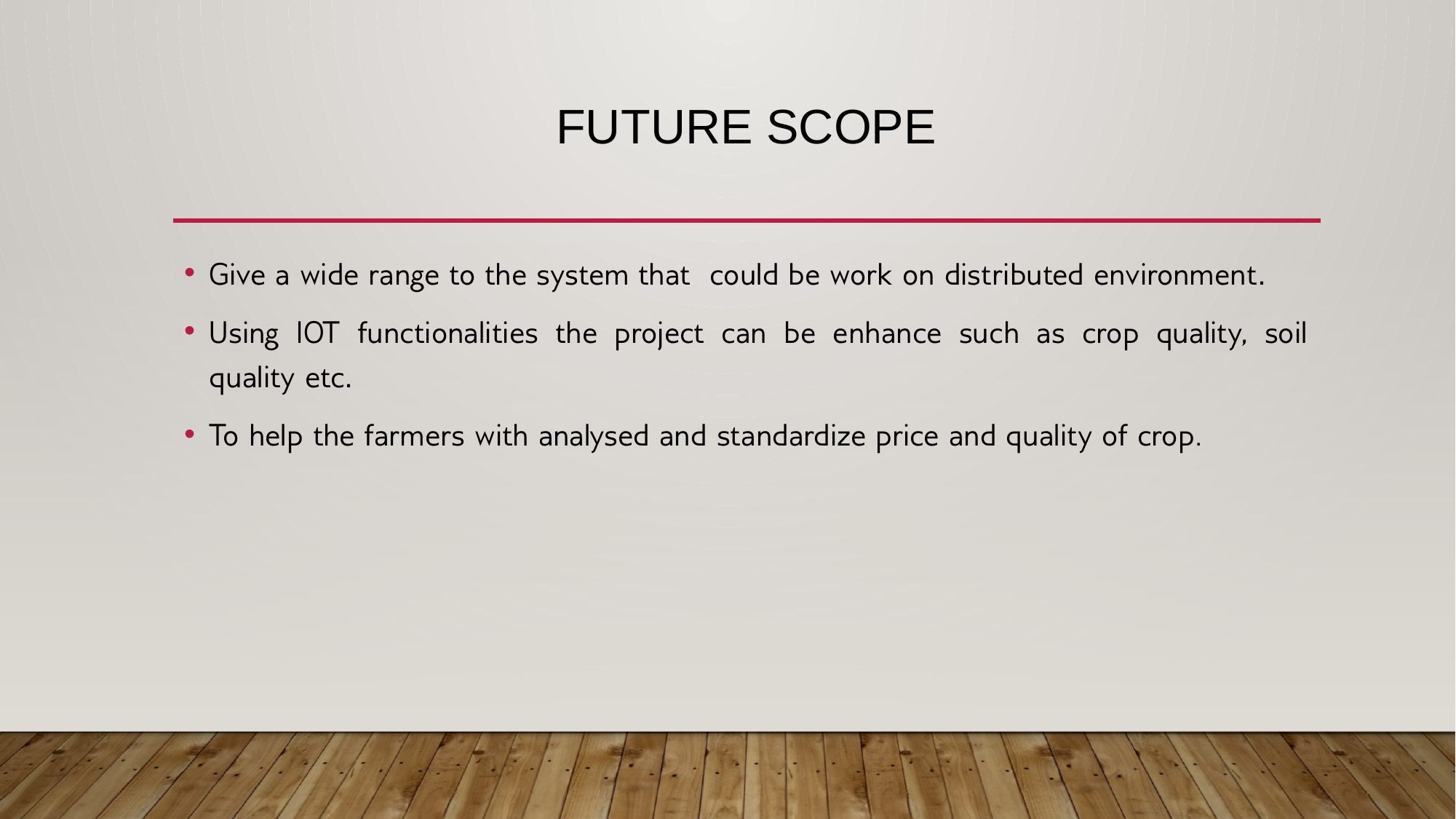

# Future Scope
Give a wide range to the system that  could be work on distributed environment.
Using IOT functionalities the project can be enhance such as crop quality, soil quality etc.
To help the farmers with analysed and standardize price and quality of crop.